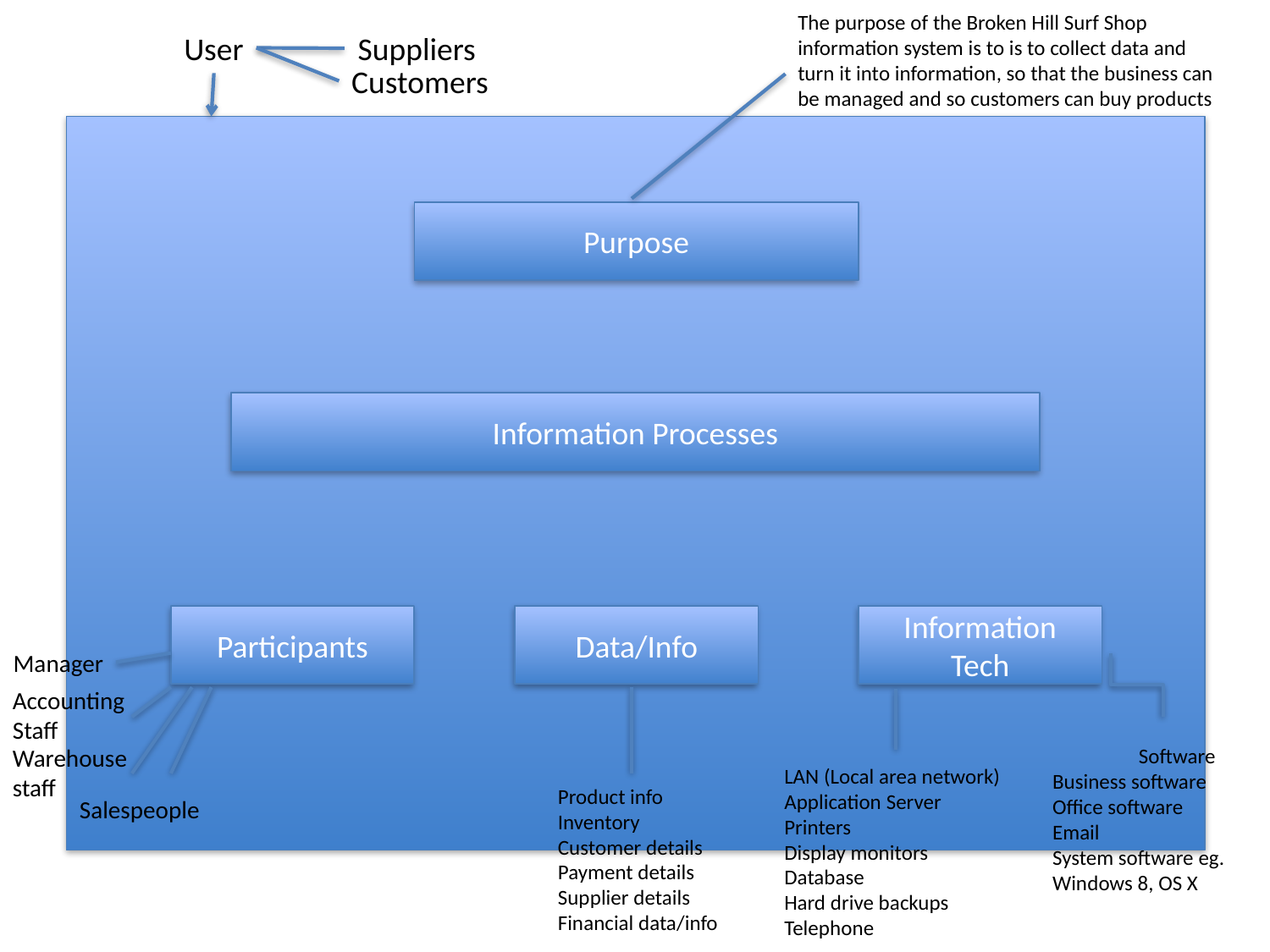

The purpose of the Broken Hill Surf Shop information system is to is to collect data and turn it into information, so that the business can be managed and so customers can buy products
User
Suppliers
Customers

Purpose
Information Processes
Participants
Data/Info
Information Tech
Manager
Accounting Staff
Warehouse staff
Software
Business software
Office software
Email
System software eg. Windows 8, OS X

LAN (Local area network)
Application Server
Printers
Display monitors
Database
Hard drive backups
Telephone
Product info
Inventory
Customer details
Payment details
Supplier details
Financial data/info
Salespeople